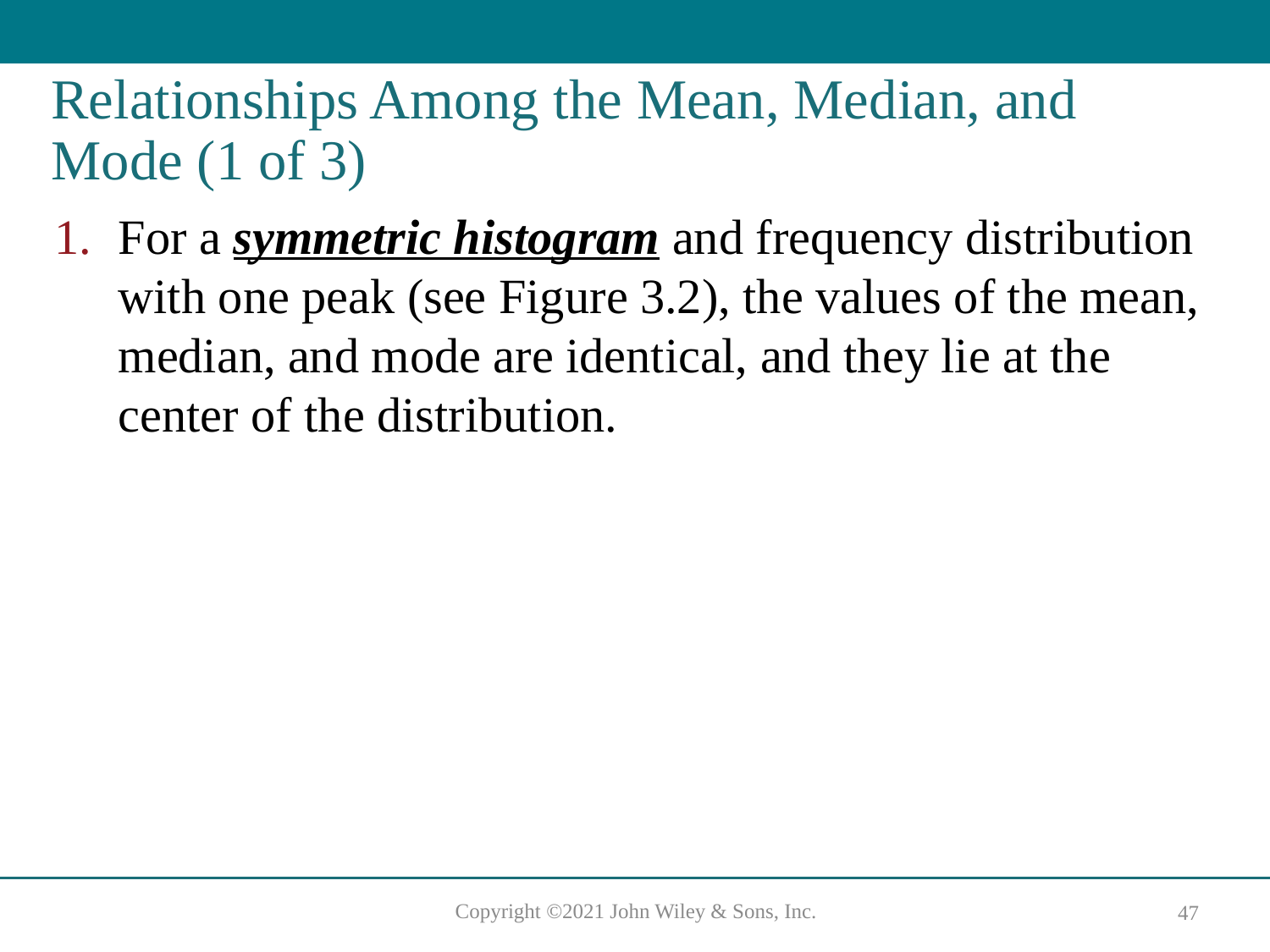

# Relationships Among the Mean, Median, and Mode (1 of 3)
For a symmetric histogram and frequency distribution with one peak (see Figure 3.2), the values of the mean, median, and mode are identical, and they lie at the center of the distribution.